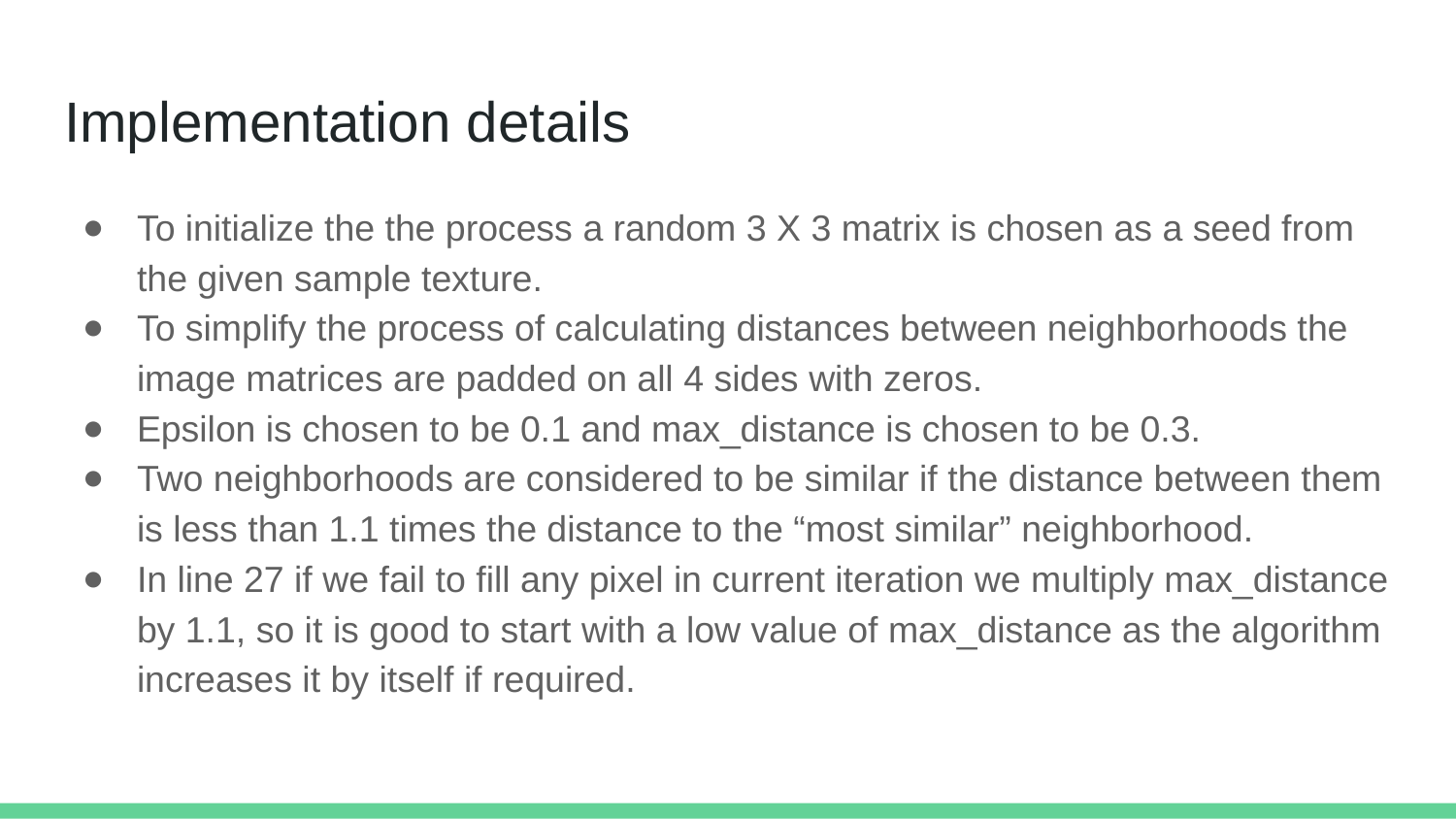

# Implementation details
To initialize the the process a random 3 X 3 matrix is chosen as a seed from the given sample texture.
To simplify the process of calculating distances between neighborhoods the image matrices are padded on all 4 sides with zeros.
Epsilon is chosen to be 0.1 and max_distance is chosen to be 0.3.
Two neighborhoods are considered to be similar if the distance between them is less than 1.1 times the distance to the “most similar” neighborhood.
In line 27 if we fail to fill any pixel in current iteration we multiply max_distance by 1.1, so it is good to start with a low value of max_distance as the algorithm increases it by itself if required.